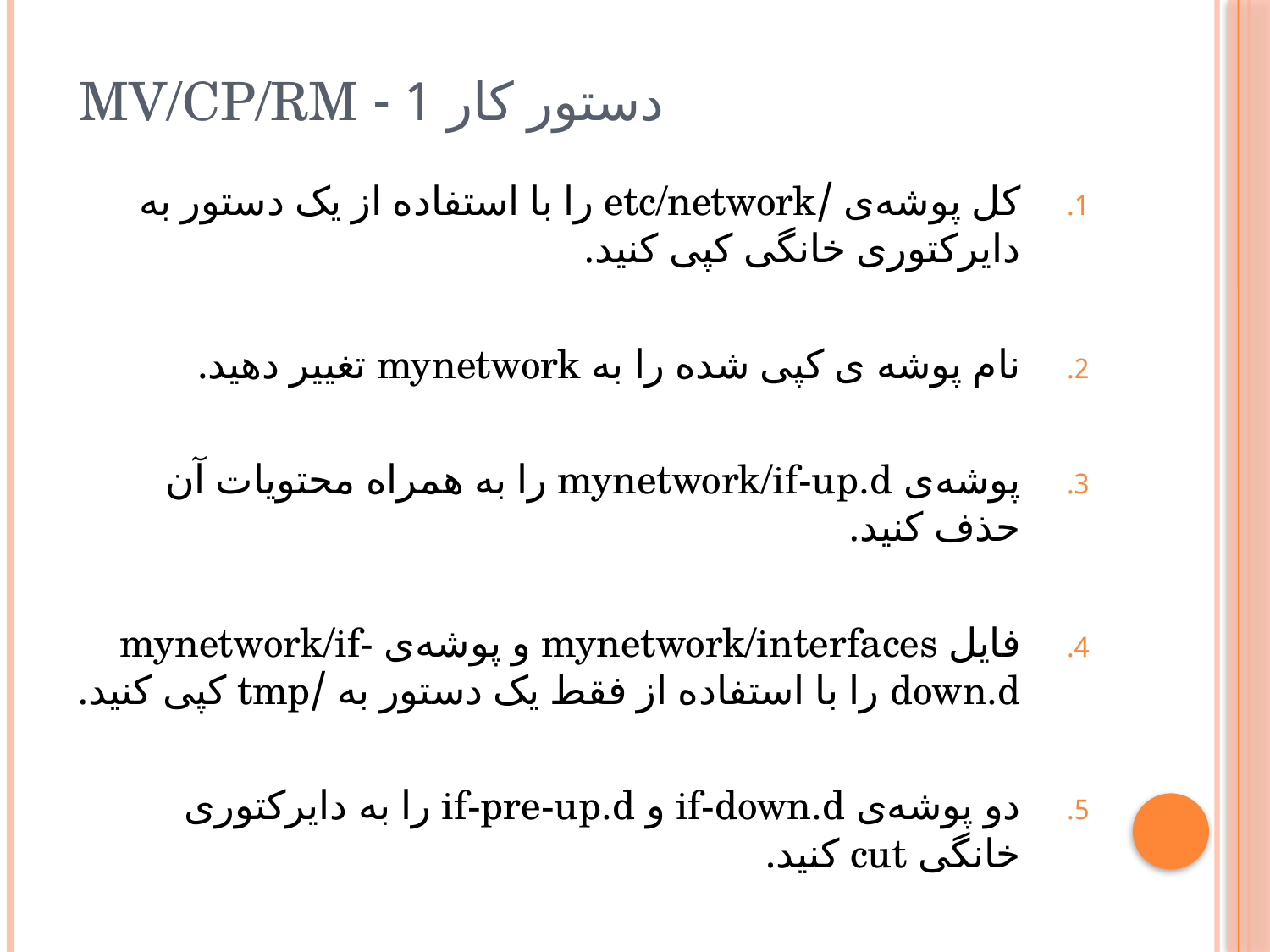

# دستور کار 1 - MV/CP/RM
کل پوشه‌ی /etc/network را با استفاده از یک دستور به دایرکتوری خانگی کپی کنید.

نام پوشه ی کپی شده را به mynetwork تغییر دهید.

پوشه‌ی mynetwork/if-up.d را به همراه محتویات آن حذف کنید.

فایل mynetwork/interfaces و پوشه‌ی mynetwork/if-down.d را با استفاده از فقط یک دستور به /tmp کپی کنید.

دو پوشه‌ی if-down.d و if-pre-up.d را به دایرکتوری خانگی cut کنید.